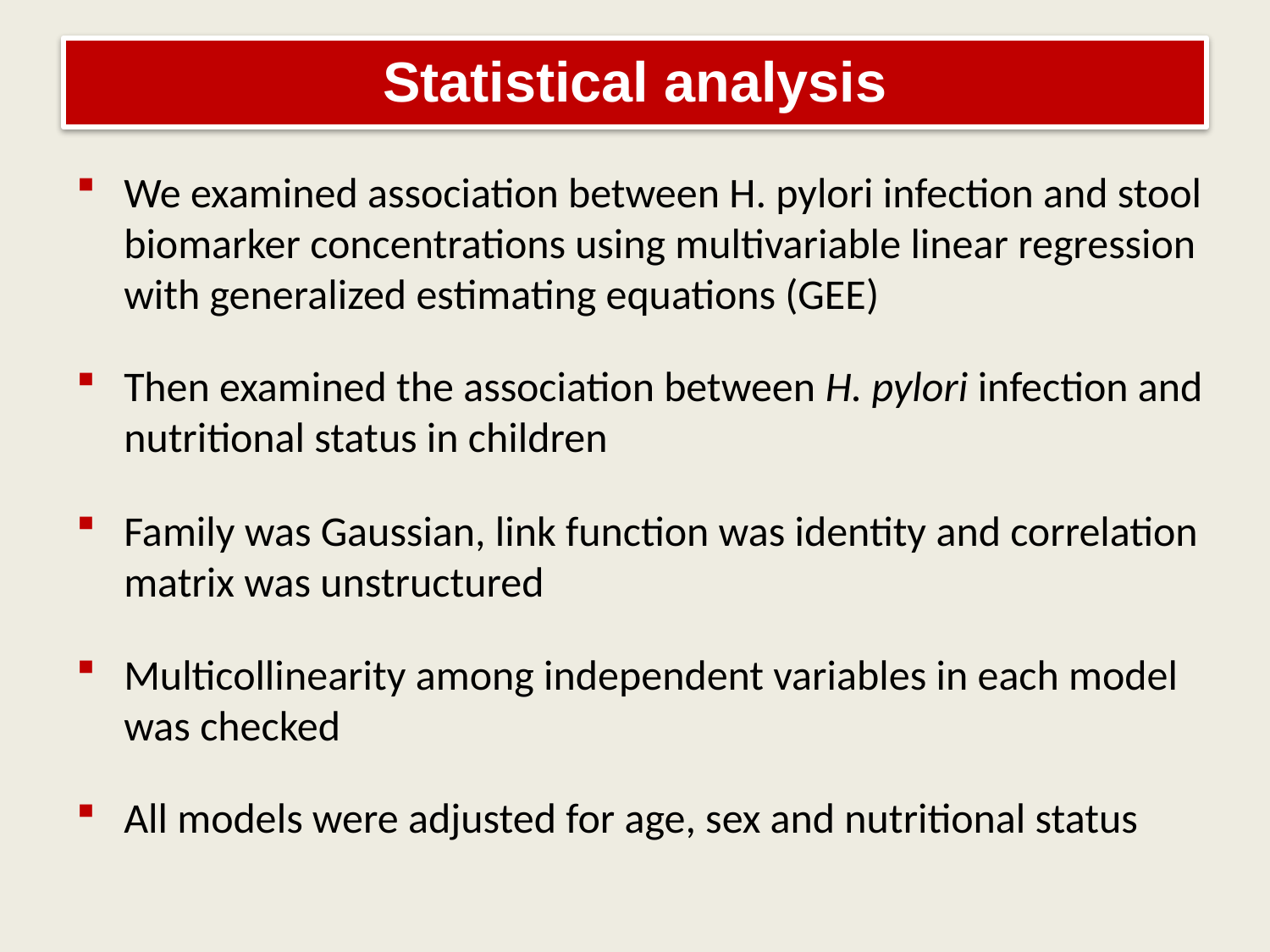

# Statistical analysis
We examined association between H. pylori infection and stool biomarker concentrations using multivariable linear regression with generalized estimating equations (GEE)
Then examined the association between H. pylori infection and nutritional status in children
Family was Gaussian, link function was identity and correlation matrix was unstructured
Multicollinearity among independent variables in each model was checked
All models were adjusted for age, sex and nutritional status